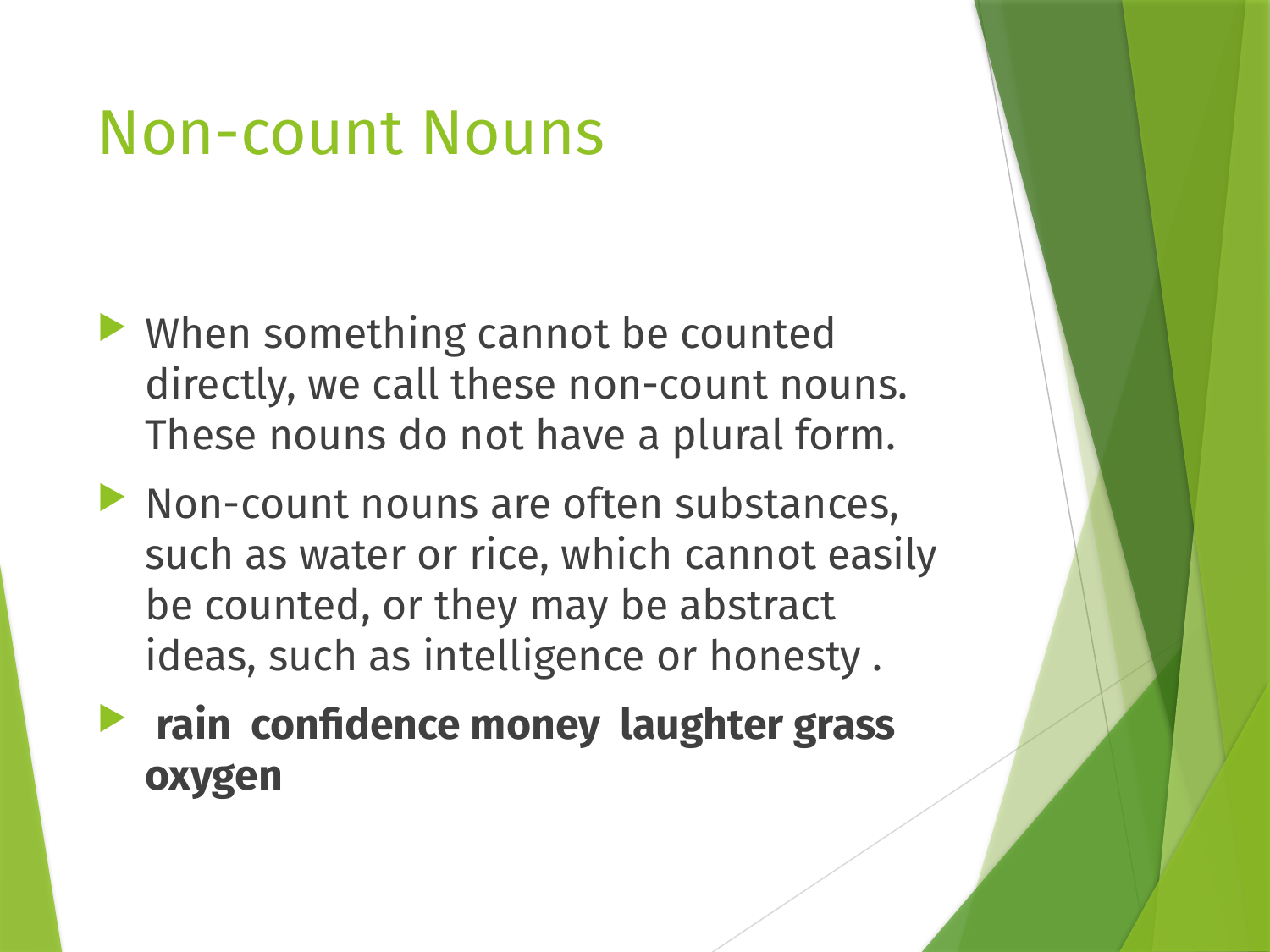

# Non-count Nouns
When something cannot be counted directly, we call these non-count nouns. These nouns do not have a plural form.
Non-count nouns are often substances, such as water or rice, which cannot easily be counted, or they may be abstract ideas, such as intelligence or honesty .
 rain  confidence money  laughter grass  oxygen